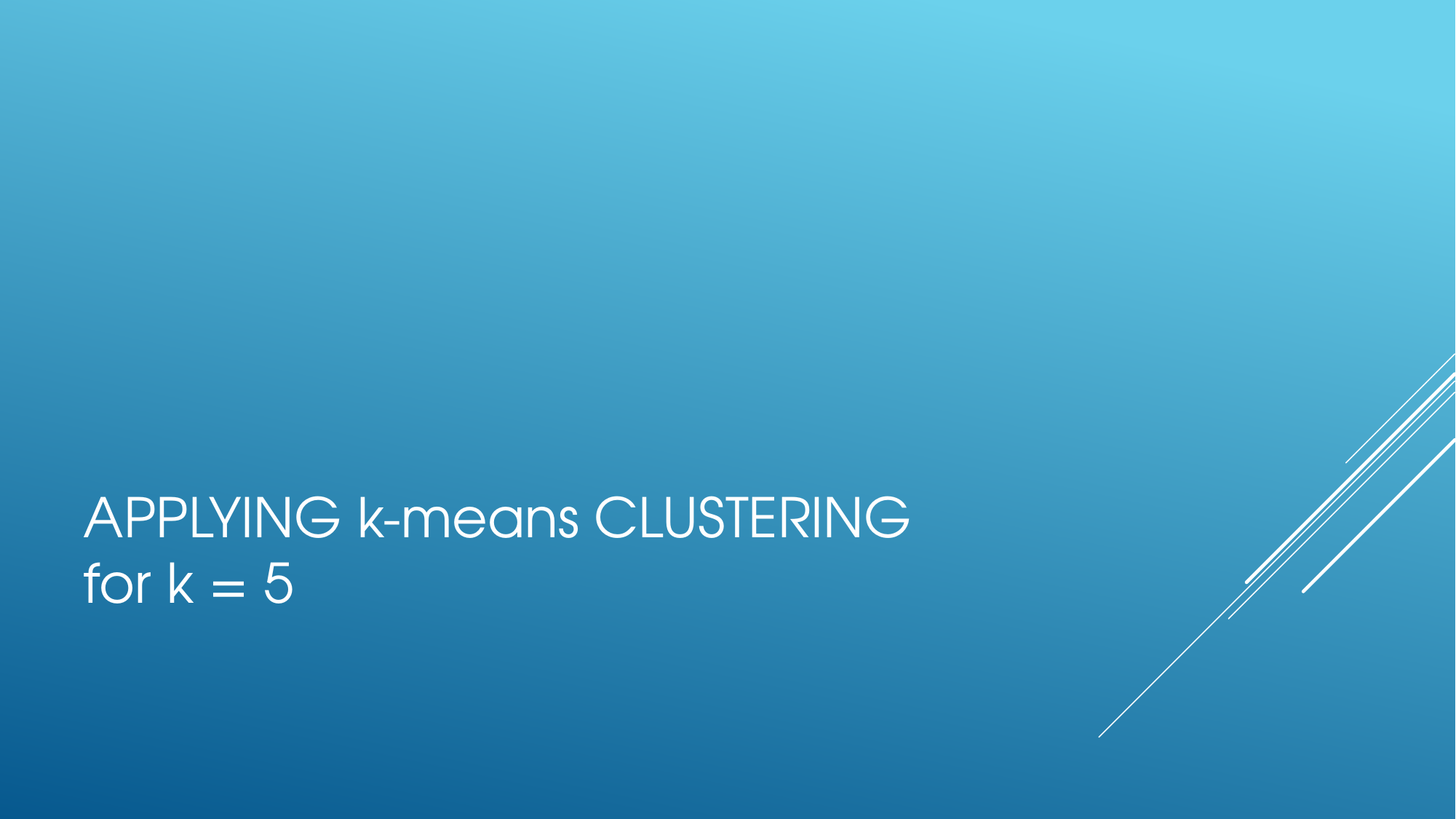

# APPLYING k-means CLUSTERING for k = 5